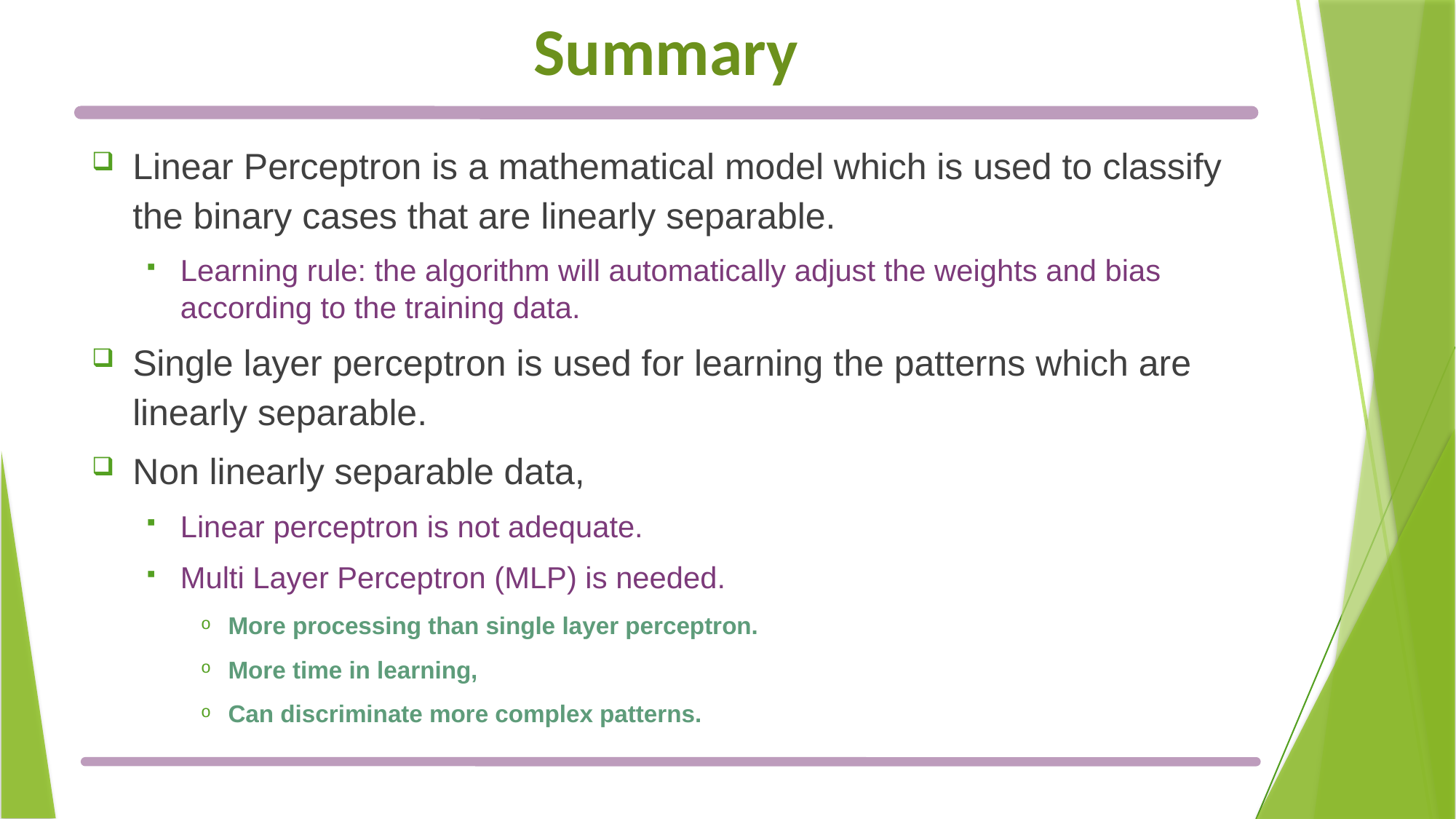

# Summary
Linear Perceptron is a mathematical model which is used to classify the binary cases that are linearly separable.
Learning rule: the algorithm will automatically adjust the weights and bias according to the training data.
Single layer perceptron is used for learning the patterns which are linearly separable.
Non linearly separable data,
Linear perceptron is not adequate.
Multi Layer Perceptron (MLP) is needed.
More processing than single layer perceptron.
More time in learning,
Can discriminate more complex patterns.